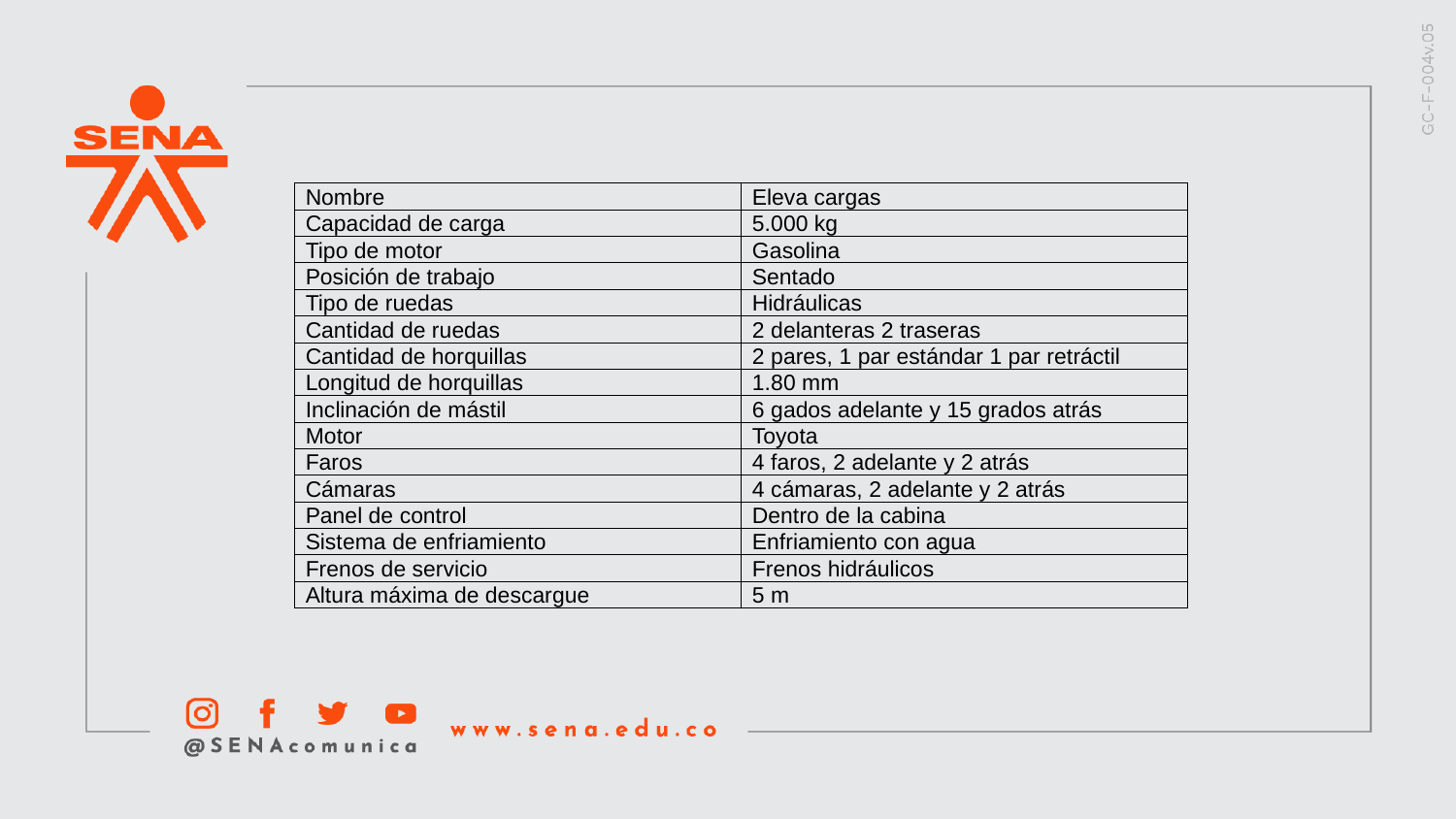

| Nombre | Eleva cargas |
| --- | --- |
| Capacidad de carga | 5.000 kg |
| Tipo de motor | Gasolina |
| Posición de trabajo | Sentado |
| Tipo de ruedas | Hidráulicas |
| Cantidad de ruedas | 2 delanteras 2 traseras |
| Cantidad de horquillas | 2 pares, 1 par estándar 1 par retráctil |
| Longitud de horquillas | 1.80 mm |
| Inclinación de mástil | 6 gados adelante y 15 grados atrás |
| Motor | Toyota |
| Faros | 4 faros, 2 adelante y 2 atrás |
| Cámaras | 4 cámaras, 2 adelante y 2 atrás |
| Panel de control | Dentro de la cabina |
| Sistema de enfriamiento | Enfriamiento con agua |
| Frenos de servicio | Frenos hidráulicos |
| Altura máxima de descargue | 5 m |